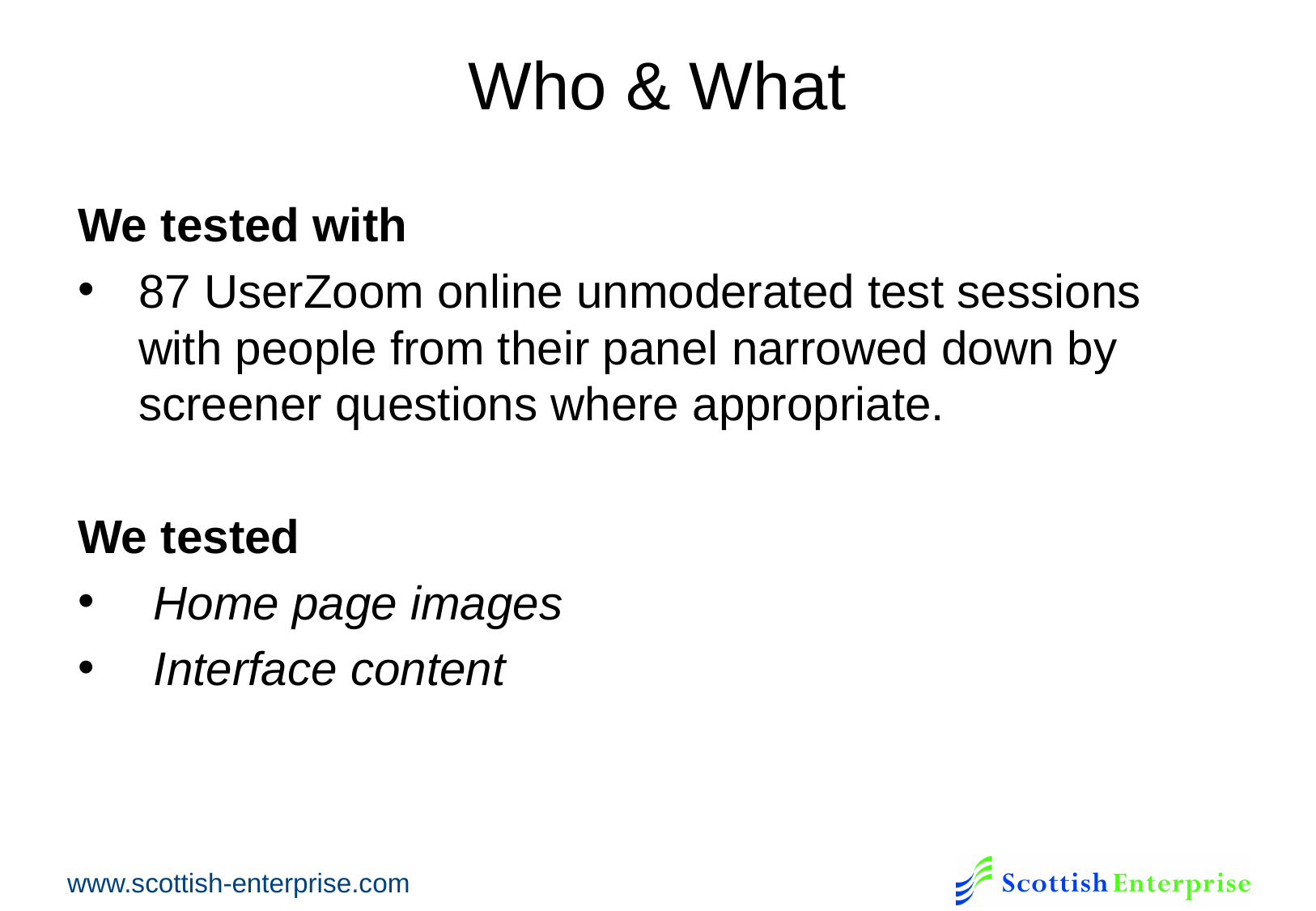

# Who & What
We tested with
87 UserZoom online unmoderated test sessions with people from their panel narrowed down by screener questions where appropriate.

We tested
Home page images
Interface content